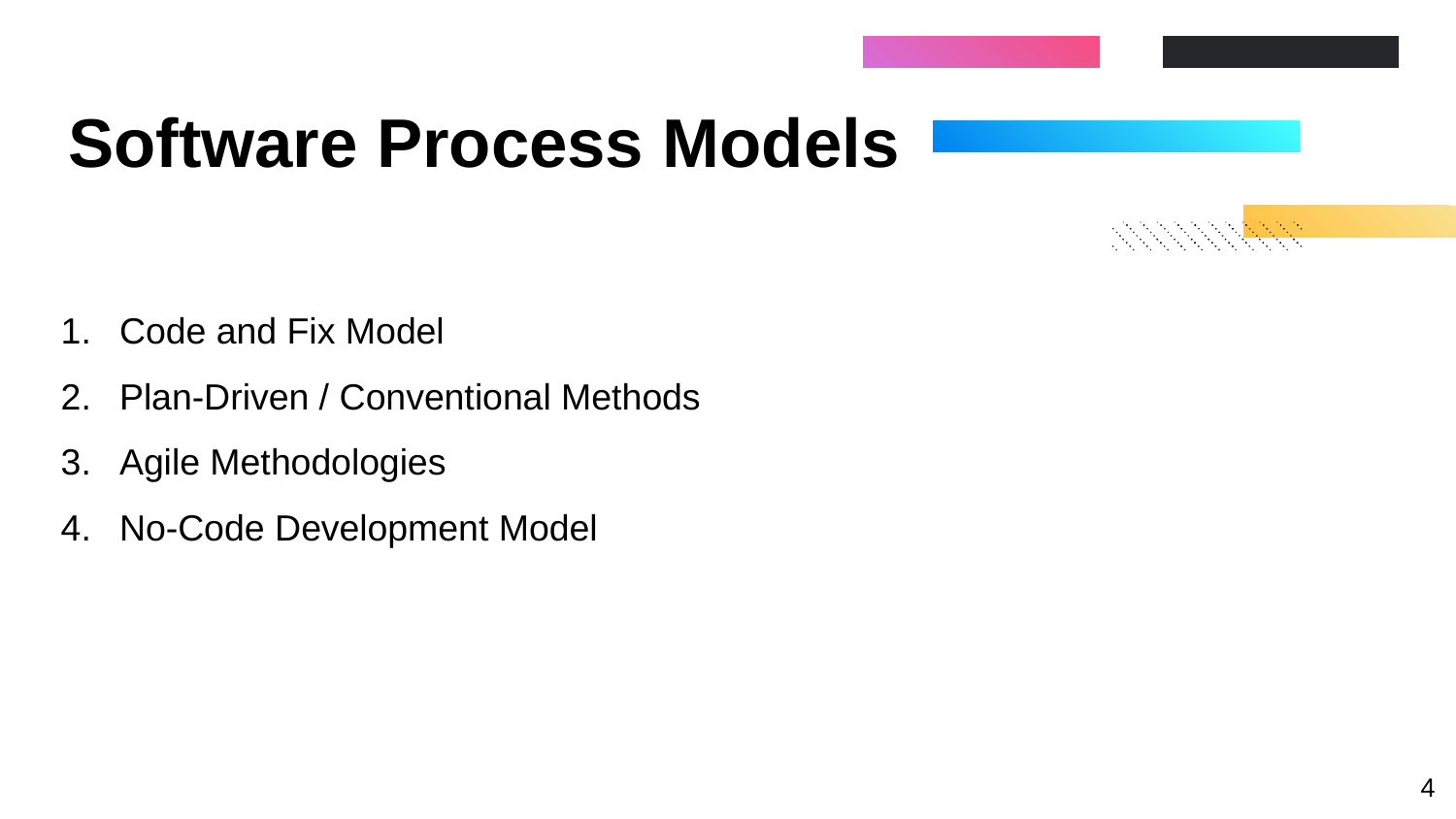

# Software Process Models
Code and Fix Model
Plan-Driven / Conventional Methods
Agile Methodologies
No-Code Development Model
4